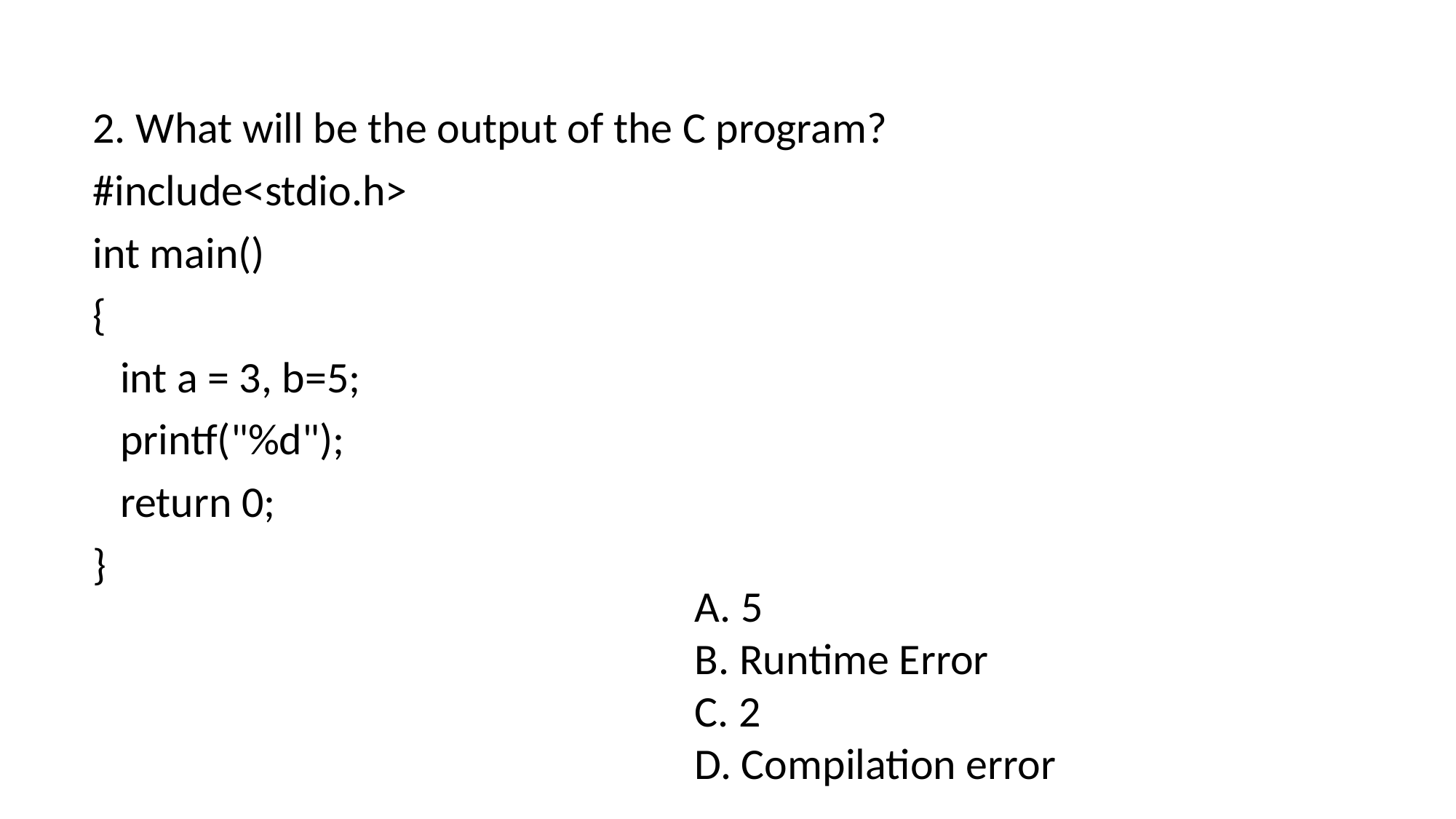

2. What will be the output of the C program?
#include<stdio.h>
int main()
{
	int a = 3, b=5;
	printf("%d");
	return 0;
}

A. 5
B. Runtime Error
C. 2
D. Compilation error